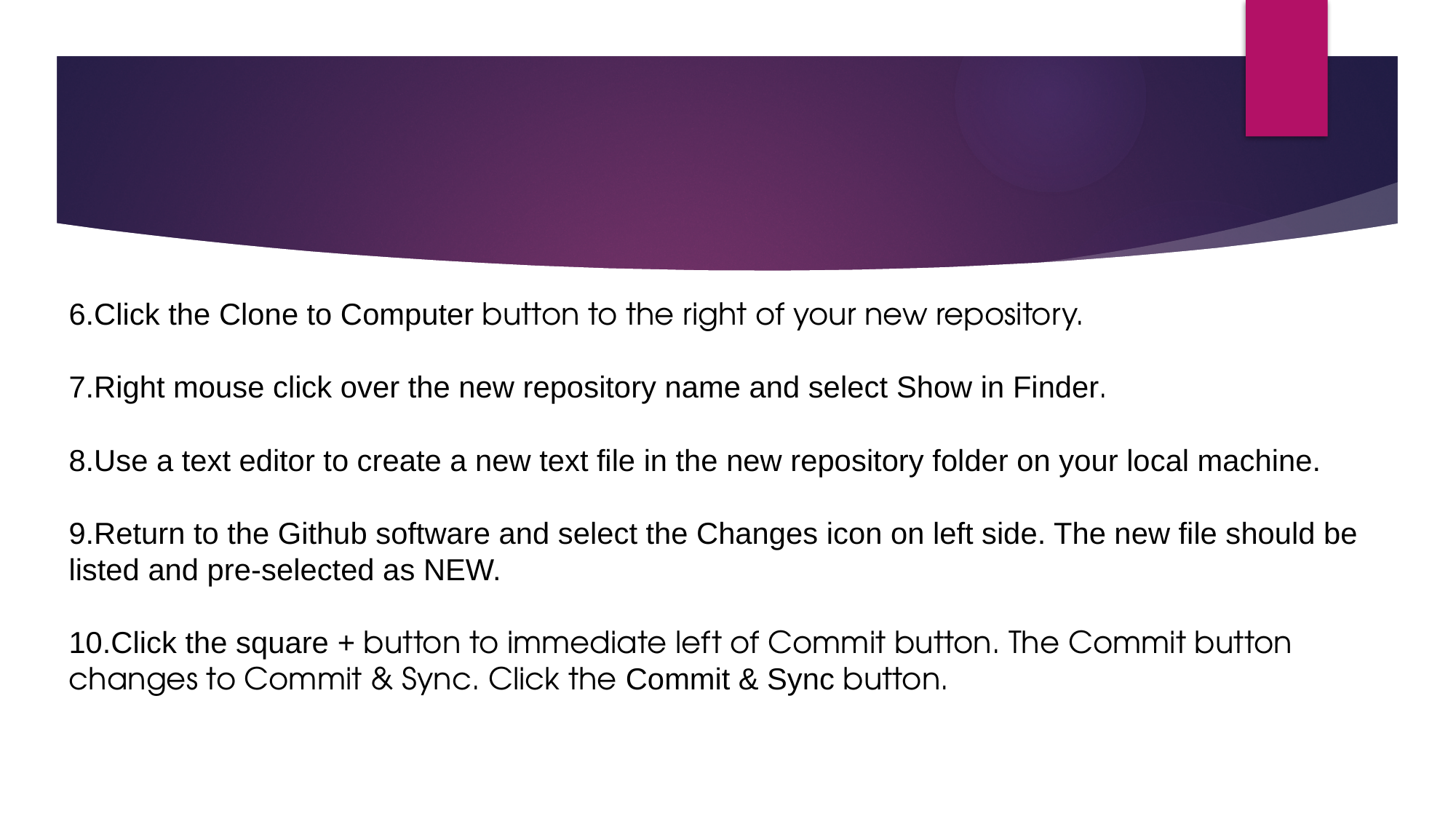

#
Click the Clone to Computer button to the right of your new repository.

Right mouse click over the new repository name and select Show in Finder.

Use a text editor to create a new text file in the new repository folder on your local machine.

Return to the Github software and select the Changes icon on left side. The new file should be listed and pre-selected as NEW.

Click the square + button to immediate left of Commit button. The Commit button changes to Commit & Sync. Click the Commit & Sync button.